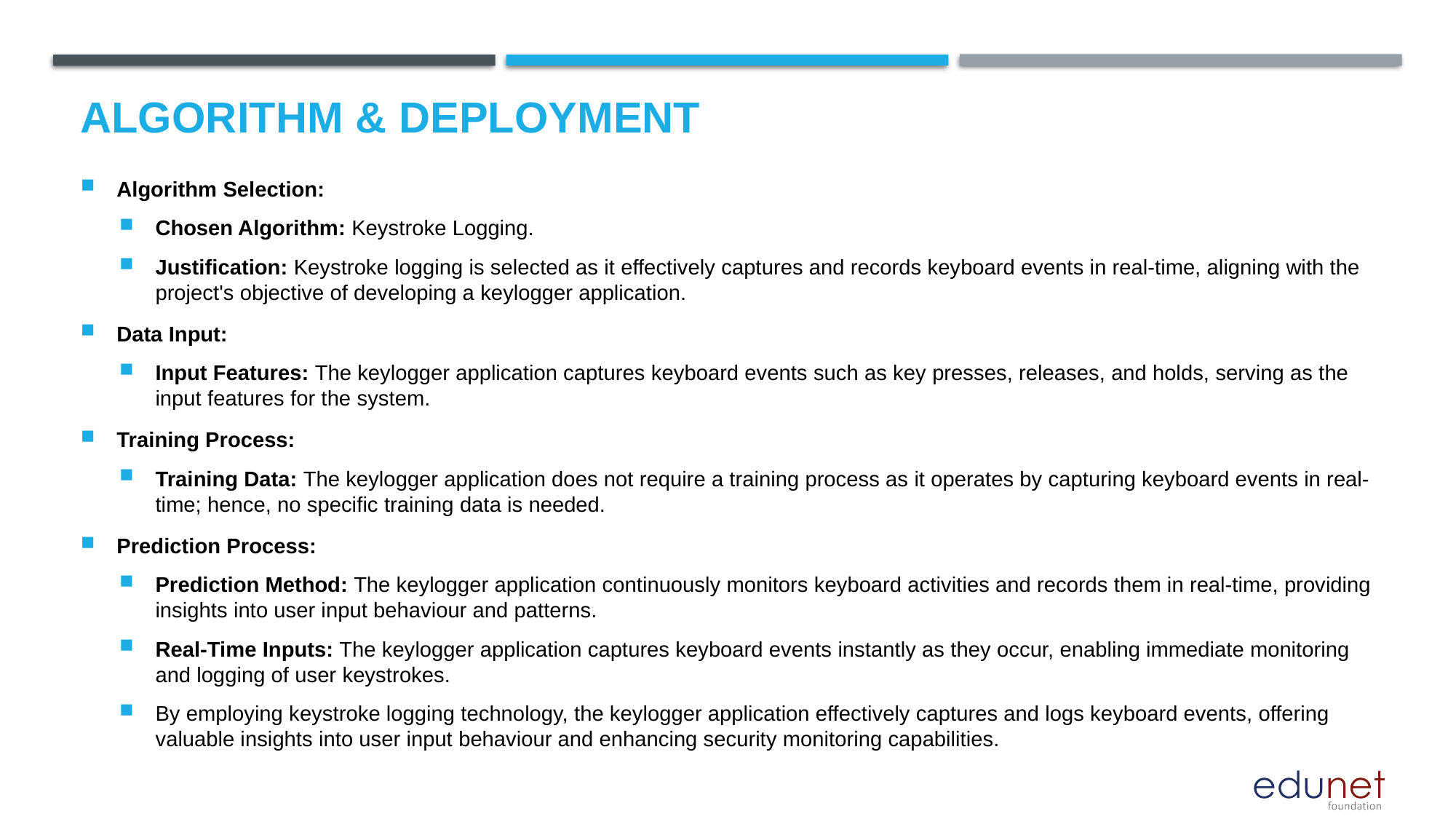

# Algorithm & Deployment
Algorithm Selection:
Chosen Algorithm: Keystroke Logging.
Justification: Keystroke logging is selected as it effectively captures and records keyboard events in real-time, aligning with the project's objective of developing a keylogger application.
Data Input:
Input Features: The keylogger application captures keyboard events such as key presses, releases, and holds, serving as the input features for the system.
Training Process:
Training Data: The keylogger application does not require a training process as it operates by capturing keyboard events in real-time; hence, no specific training data is needed.
Prediction Process:
Prediction Method: The keylogger application continuously monitors keyboard activities and records them in real-time, providing insights into user input behaviour and patterns.
Real-Time Inputs: The keylogger application captures keyboard events instantly as they occur, enabling immediate monitoring and logging of user keystrokes.
By employing keystroke logging technology, the keylogger application effectively captures and logs keyboard events, offering valuable insights into user input behaviour and enhancing security monitoring capabilities.